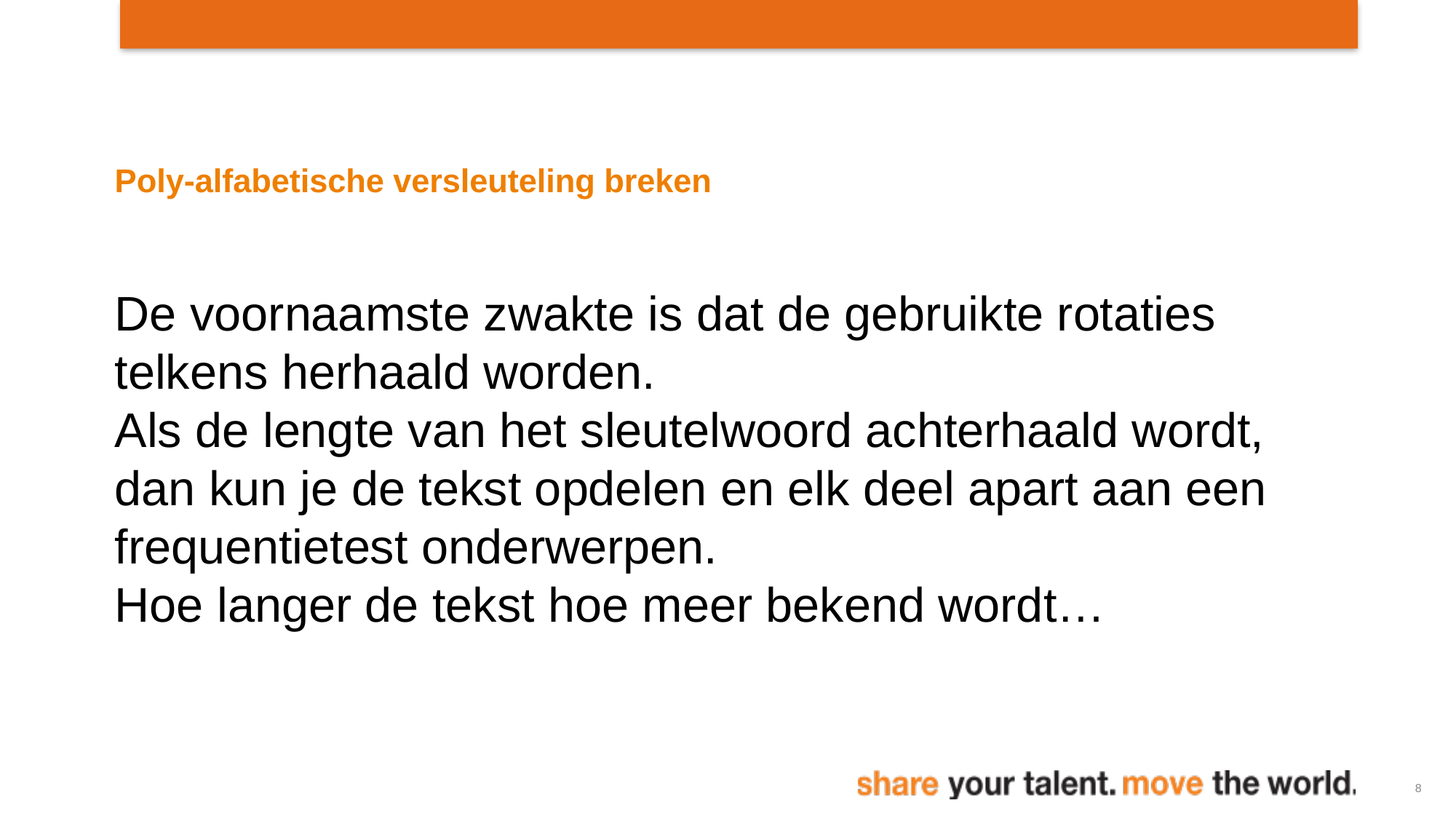

Poly-alfabetische versleuteling breken

De voornaamste zwakte is dat de gebruikte rotaties telkens herhaald worden.
Als de lengte van het sleutelwoord achterhaald wordt, dan kun je de tekst opdelen en elk deel apart aan een frequentietest onderwerpen.
Hoe langer de tekst hoe meer bekend wordt…
8